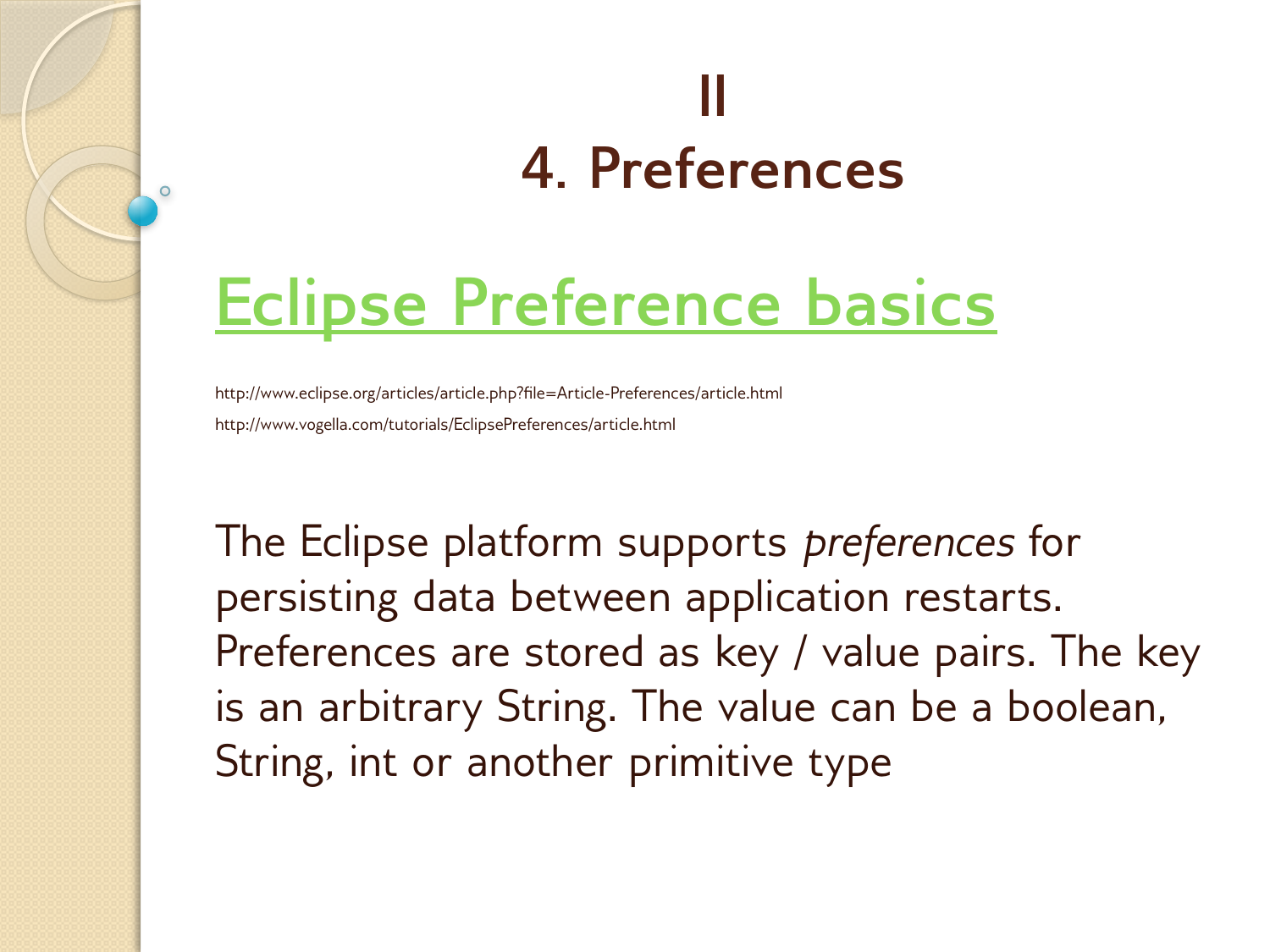

# II 4. Preferences
Eclipse Preference basics

http://www.eclipse.org/articles/article.php?file=Article-Preferences/article.html
http://www.vogella.com/tutorials/EclipsePreferences/article.html

The Eclipse platform supports preferences for persisting data between application restarts. Preferences are stored as key / value pairs. The key is an arbitrary String. The value can be a boolean, String, int or another primitive type